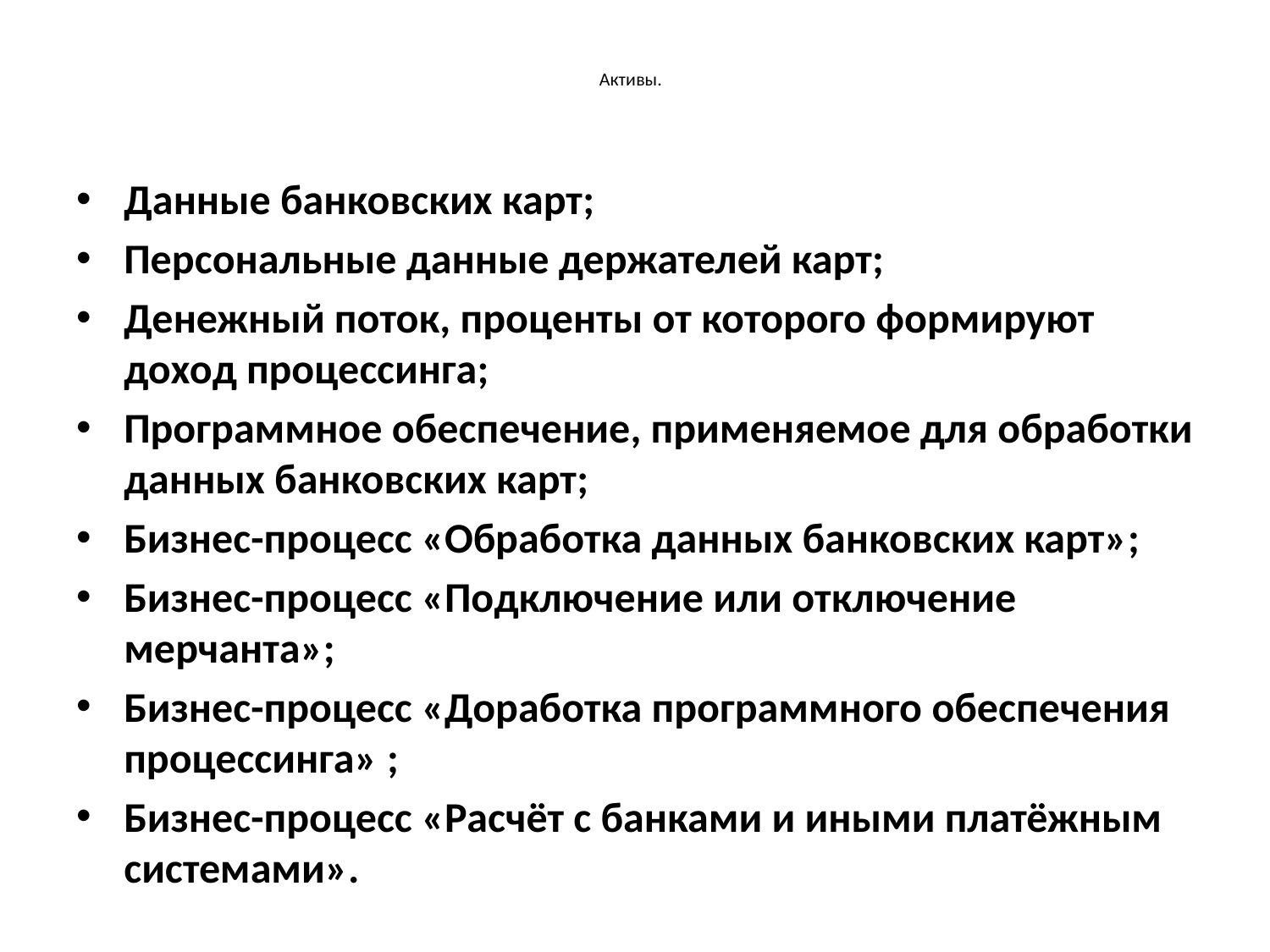

# Активы.
Данные банковских карт;
Персональные данные держателей карт;
Денежный поток, проценты от которого формируют доход процессинга;
Программное обеспечение, применяемое для обработки данных банковских карт;
Бизнес-процесс «Обработка данных банковских карт»;
Бизнес-процесс «Подключение или отключение мерчанта»;
Бизнес-процесс «Доработка программного обеспечения процессинга» ;
Бизнес-процесс «Расчёт с банками и иными платёжным системами».